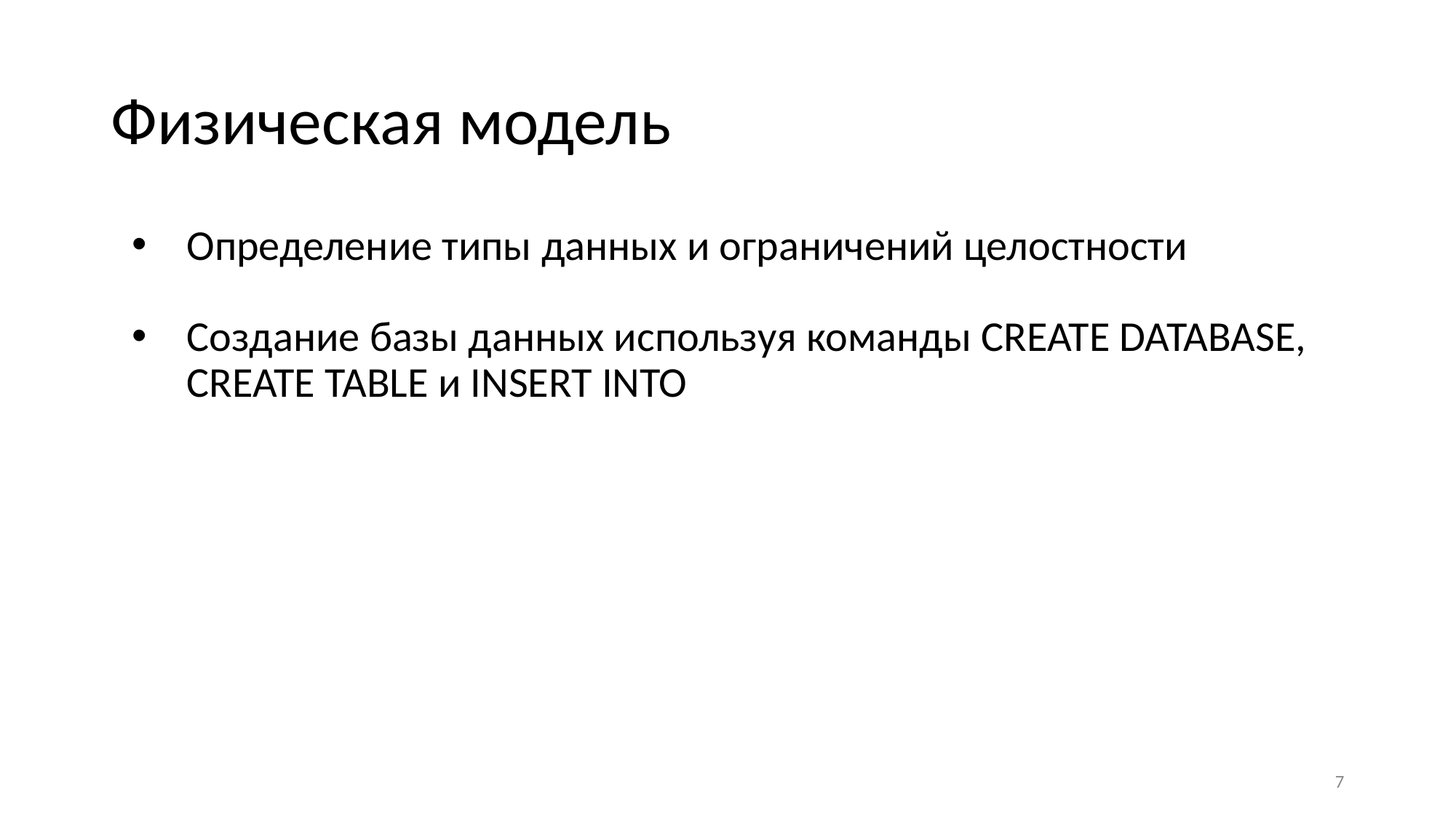

# Физическая модель
Определение типы данных и ограничений целостности

Создание базы данных используя команды CREATE DATABASE, CREATE TABLE и INSERT INTO

7